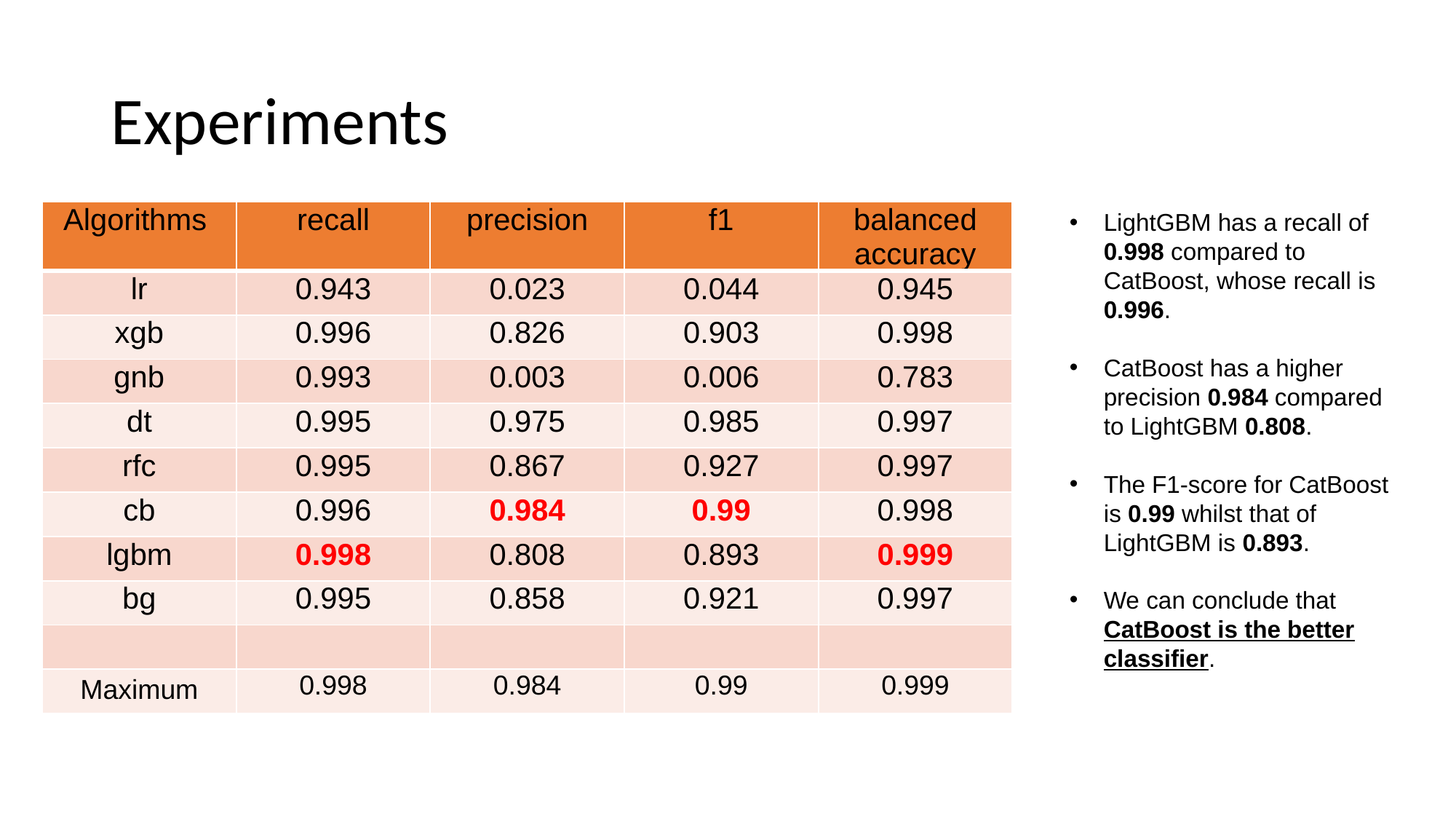

# Experiments
| Algorithms | recall | precision | f1 | balanced accuracy |
| --- | --- | --- | --- | --- |
| lr | 0.943 | 0.023 | 0.044 | 0.945 |
| xgb | 0.996 | 0.826 | 0.903 | 0.998 |
| gnb | 0.993 | 0.003 | 0.006 | 0.783 |
| dt | 0.995 | 0.975 | 0.985 | 0.997 |
| rfc | 0.995 | 0.867 | 0.927 | 0.997 |
| cb | 0.996 | 0.984 | 0.99 | 0.998 |
| lgbm | 0.998 | 0.808 | 0.893 | 0.999 |
| bg | 0.995 | 0.858 | 0.921 | 0.997 |
|  |  |  |  |  |
| Maximum | 0.998 | 0.984 | 0.99 | 0.999 |
LightGBM has a recall of 0.998 compared to CatBoost, whose recall is 0.996.

CatBoost has a higher precision 0.984 compared to LightGBM 0.808.

The F1-score for CatBoost is 0.99 whilst that of LightGBM is 0.893.

We can conclude that CatBoost is the better classifier.